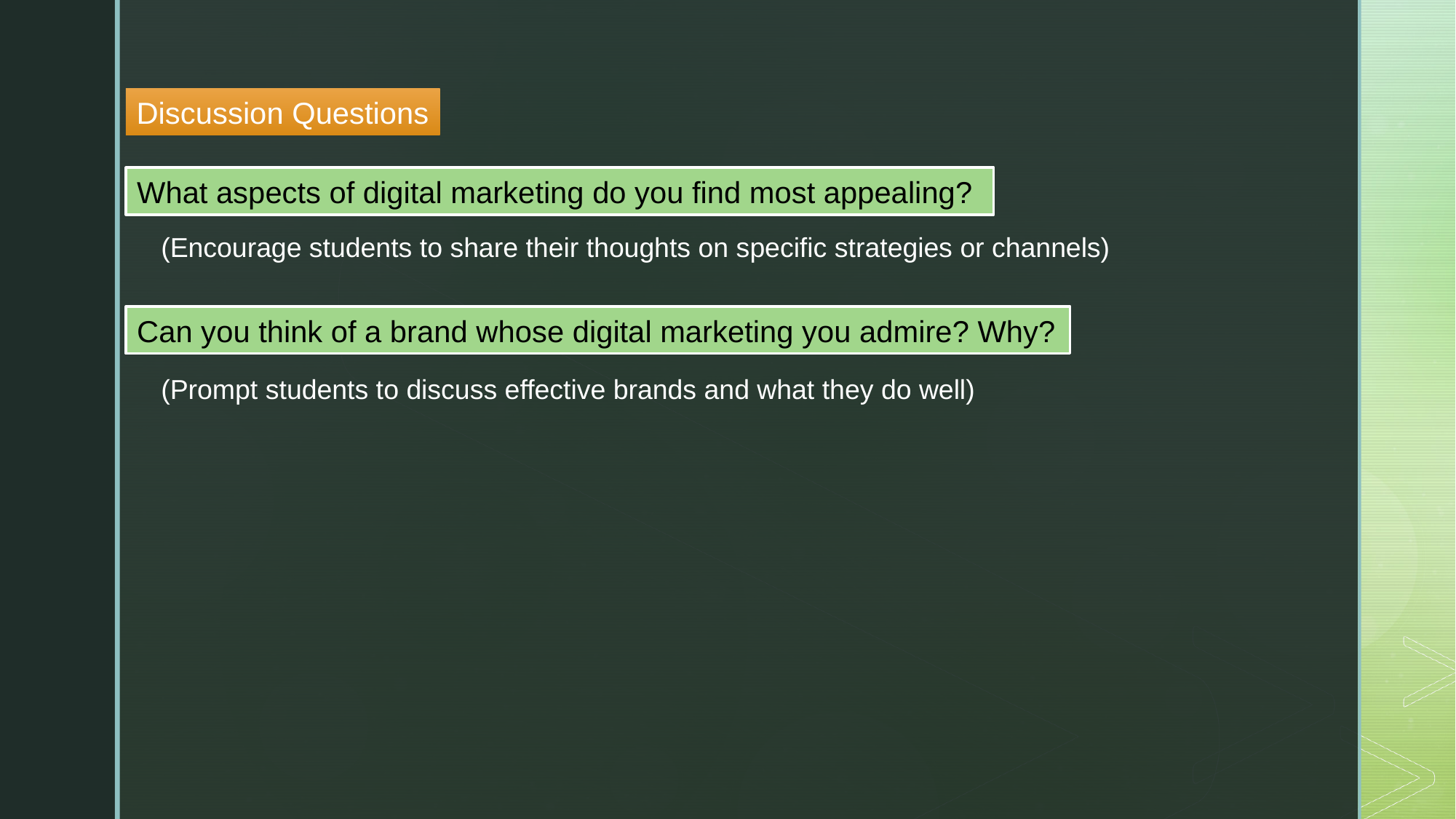

Discussion Questions
What aspects of digital marketing do you find most appealing?
(Encourage students to share their thoughts on specific strategies or channels)
Can you think of a brand whose digital marketing you admire? Why?
(Prompt students to discuss effective brands and what they do well)